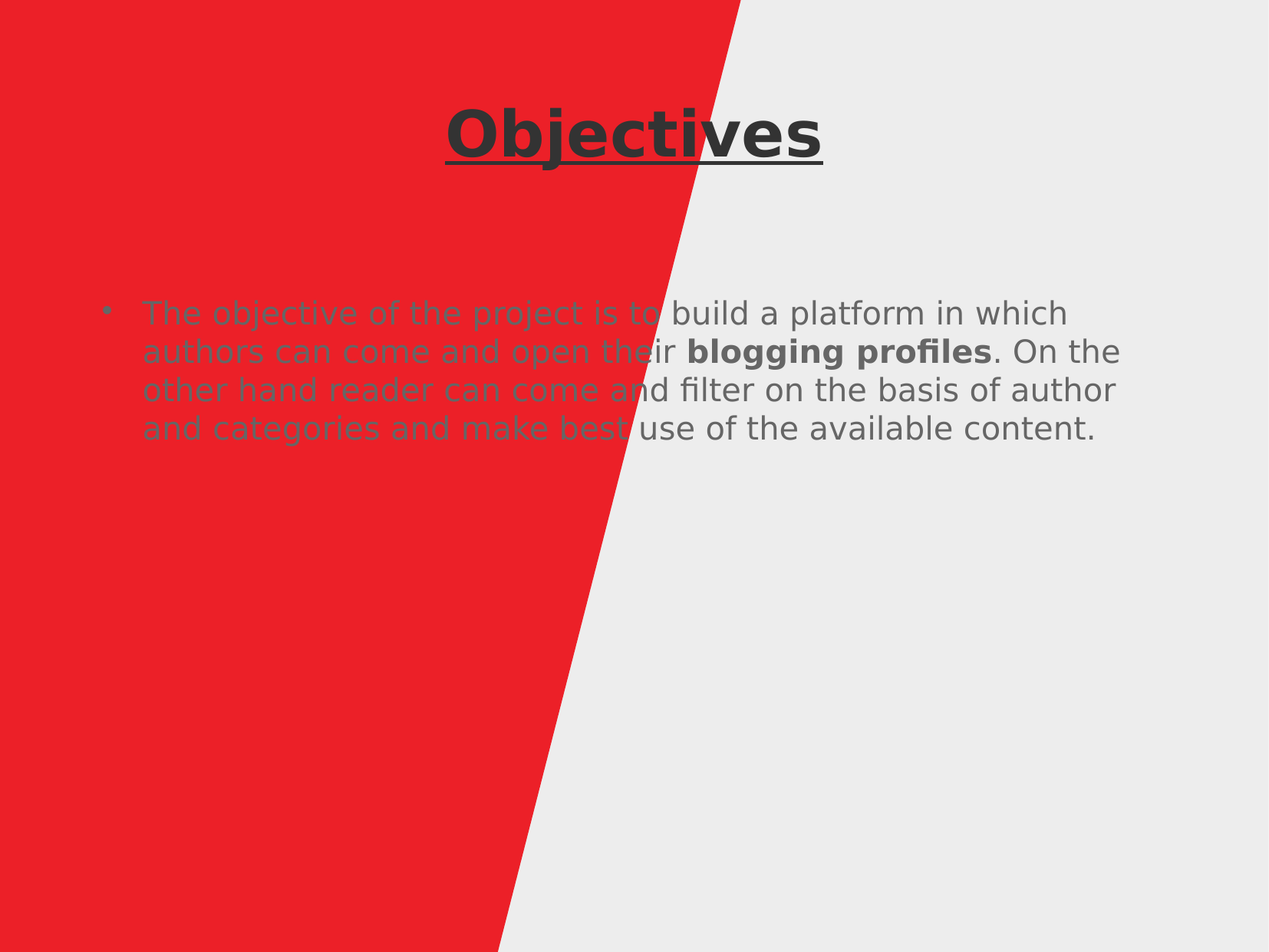

Objectives

The objective of the project is to build a platform in which authors can come and open their blogging profiles. On the other hand reader can come and filter on the basis of author and categories and make best use of the available content.